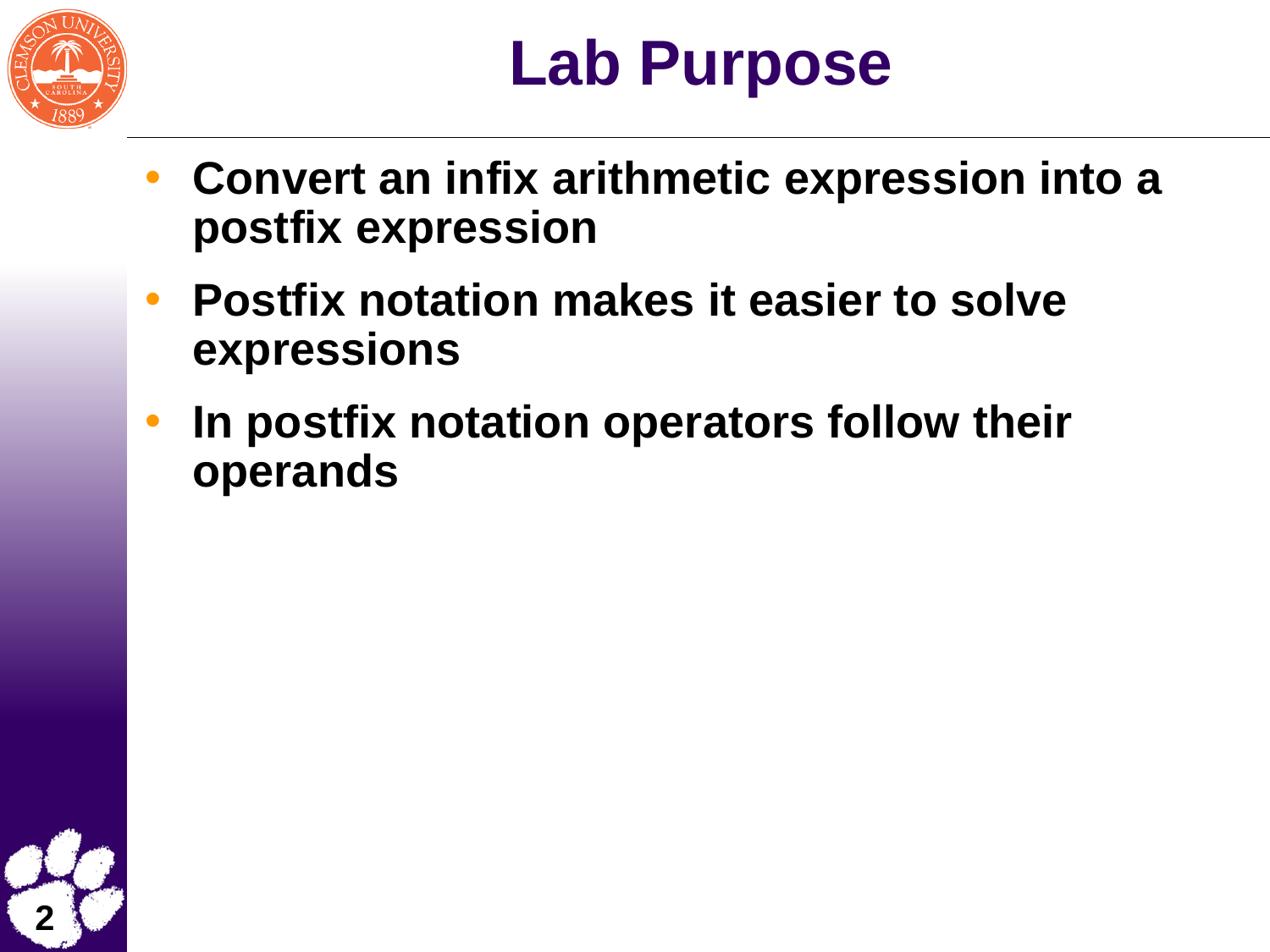

# Lab Purpose
Convert an infix arithmetic expression into a postfix expression
Postfix notation makes it easier to solve expressions
In postfix notation operators follow their operands